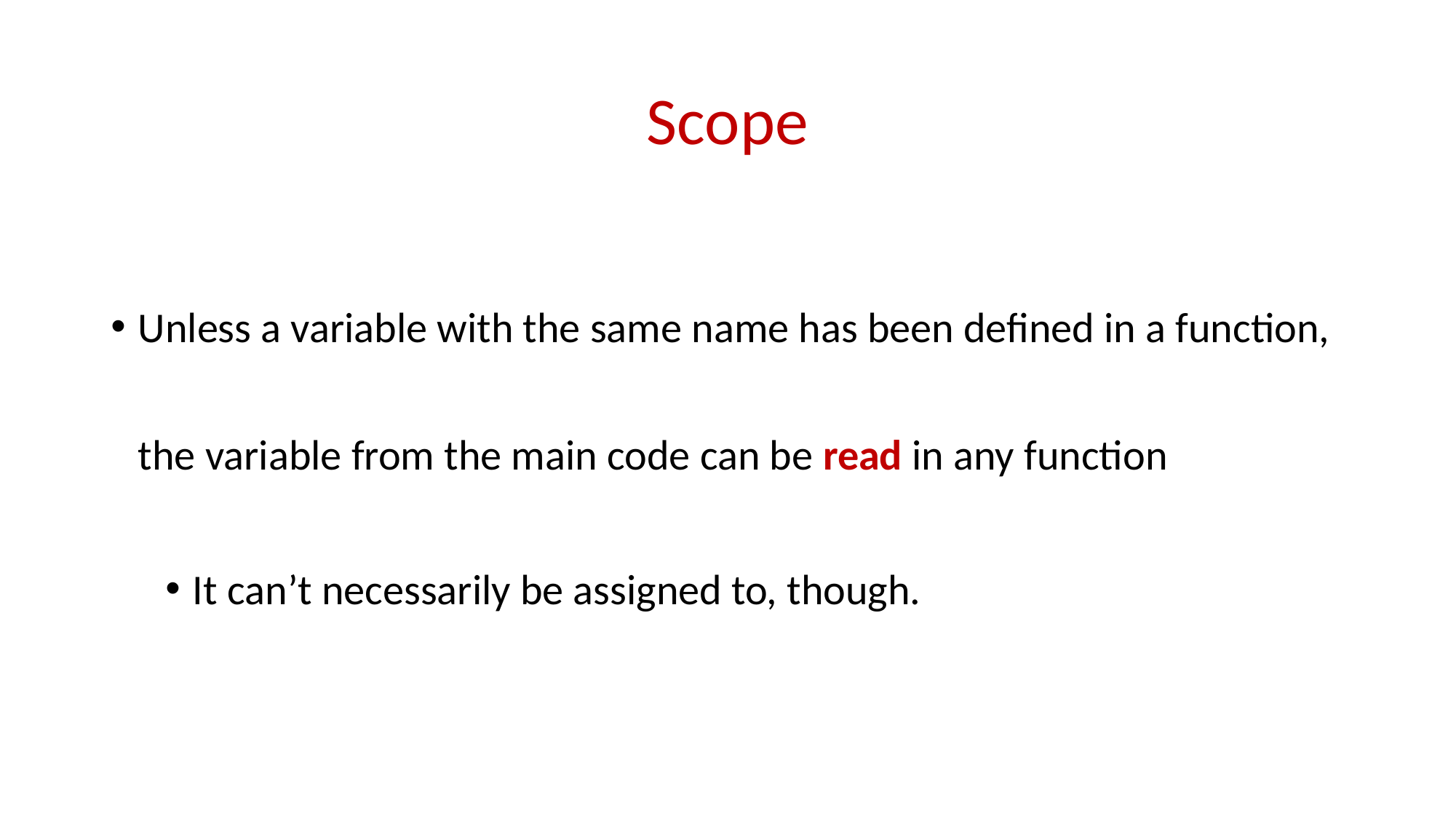

# Scope
Unless a variable with the same name has been defined in a function, the variable from the main code can be read in any function
It can’t necessarily be assigned to, though.